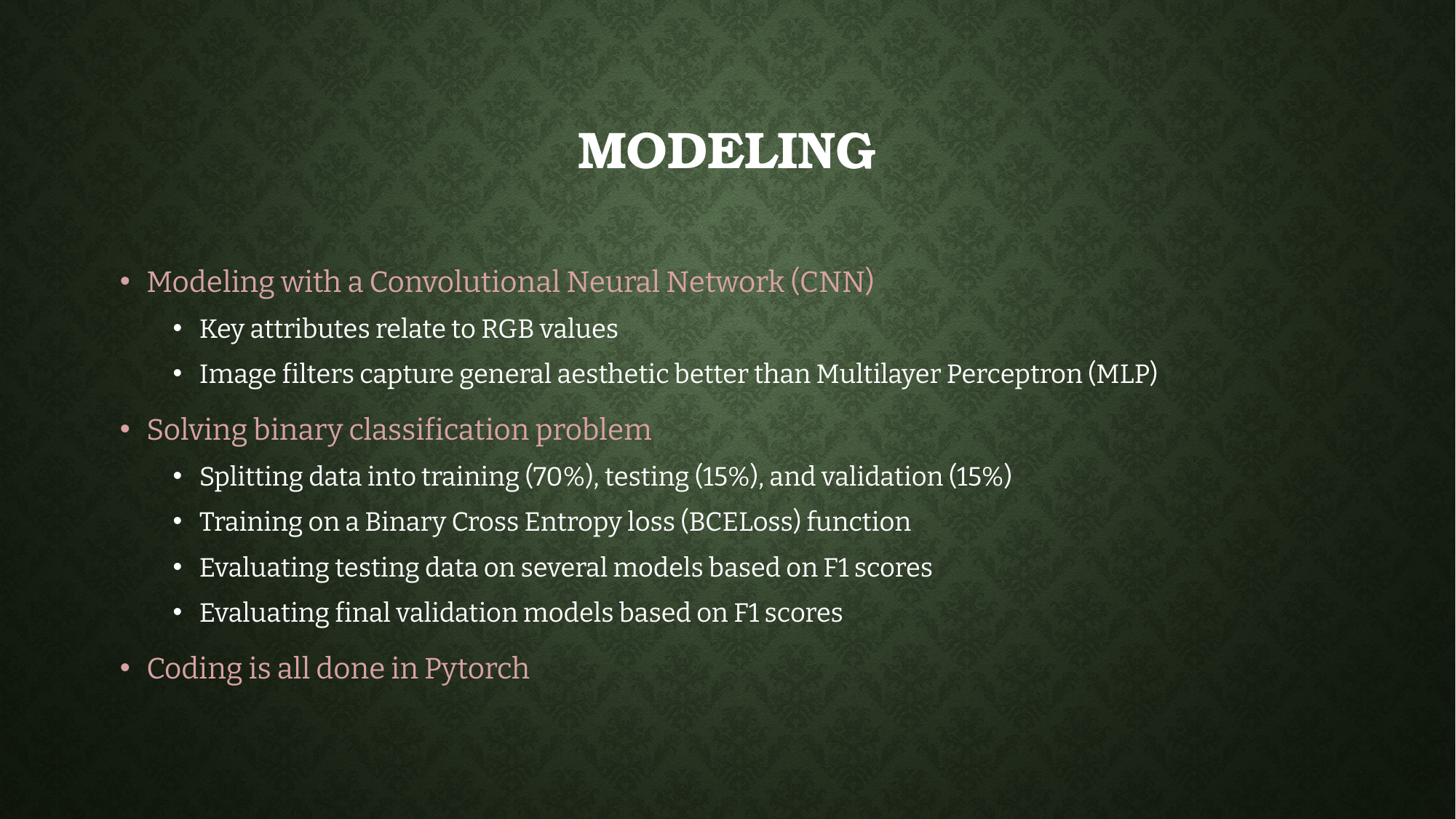

# Modeling
Modeling with a Convolutional Neural Network (CNN)
Key attributes relate to RGB values
Image filters capture general aesthetic better than Multilayer Perceptron (MLP)
Solving binary classification problem
Splitting data into training (70%), testing (15%), and validation (15%)
Training on a Binary Cross Entropy loss (BCELoss) function
Evaluating testing data on several models based on F1 scores
Evaluating final validation models based on F1 scores
Coding is all done in Pytorch